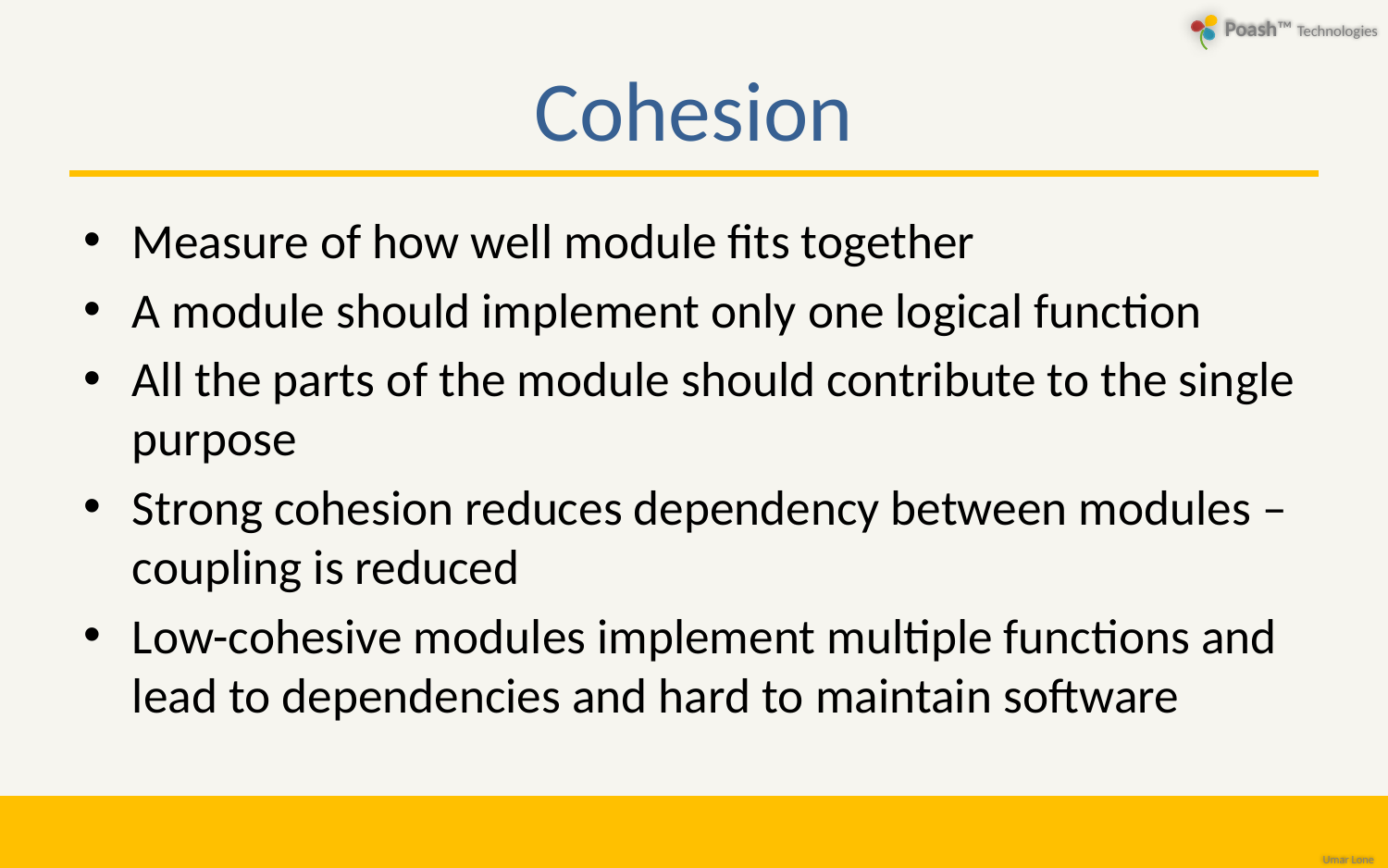

# Cohesion
Measure of how well module fits together
A module should implement only one logical function
All the parts of the module should contribute to the single purpose
Strong cohesion reduces dependency between modules – coupling is reduced
Low-cohesive modules implement multiple functions and lead to dependencies and hard to maintain software